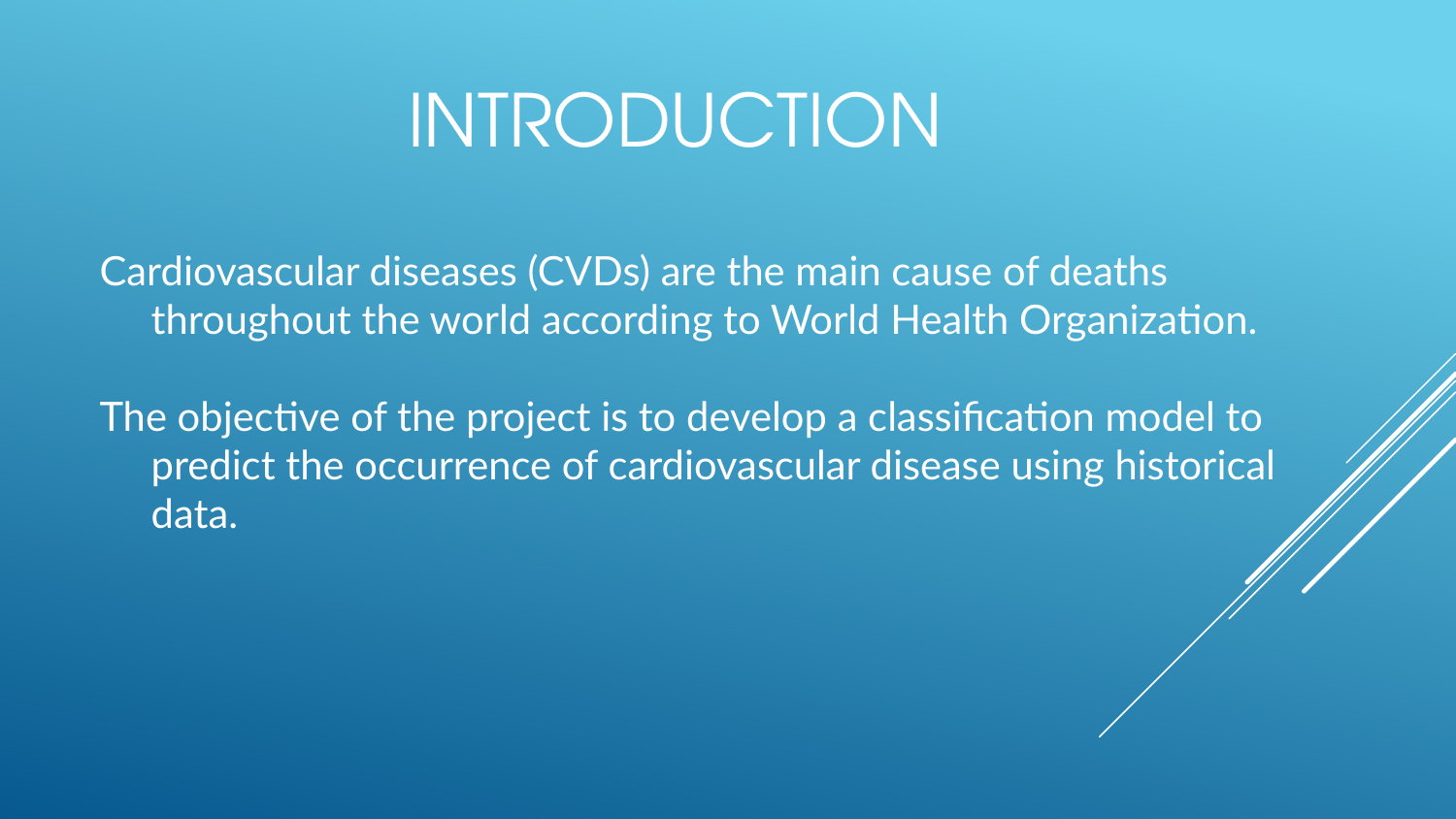

# INTRODUCTION
Cardiovascular diseases (CVDs) are the main cause of deaths throughout the world according to World Health Organization.

The objective of the project is to develop a classification model to predict the occurrence of cardiovascular disease using historical data.